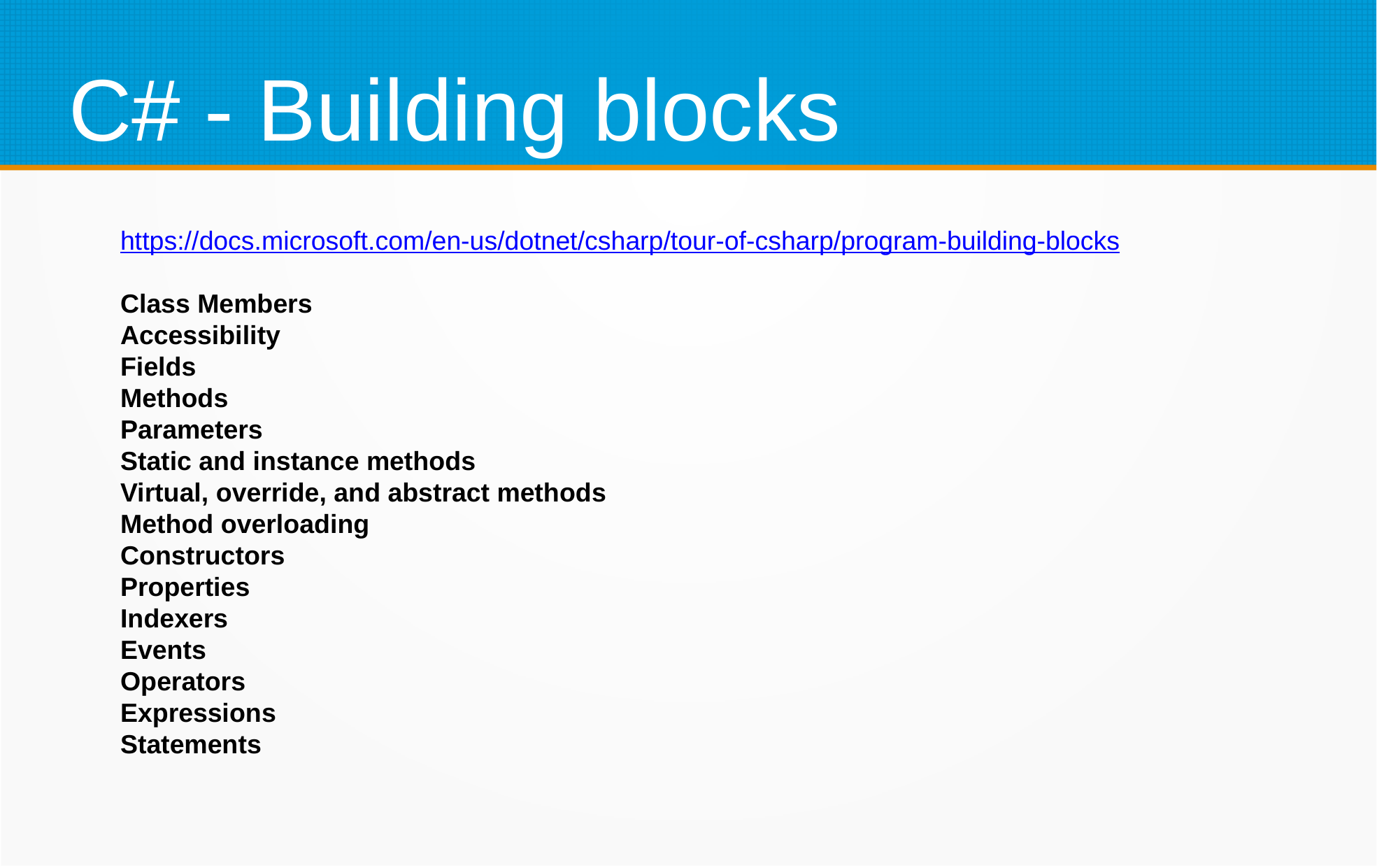

C# - Building blocks
https://docs.microsoft.com/en-us/dotnet/csharp/tour-of-csharp/program-building-blocks

Class Members
Accessibility
Fields
Methods
Parameters
Static and instance methods
Virtual, override, and abstract methods
Method overloading
Constructors
Properties
Indexers
Events
Operators
Expressions
Statements